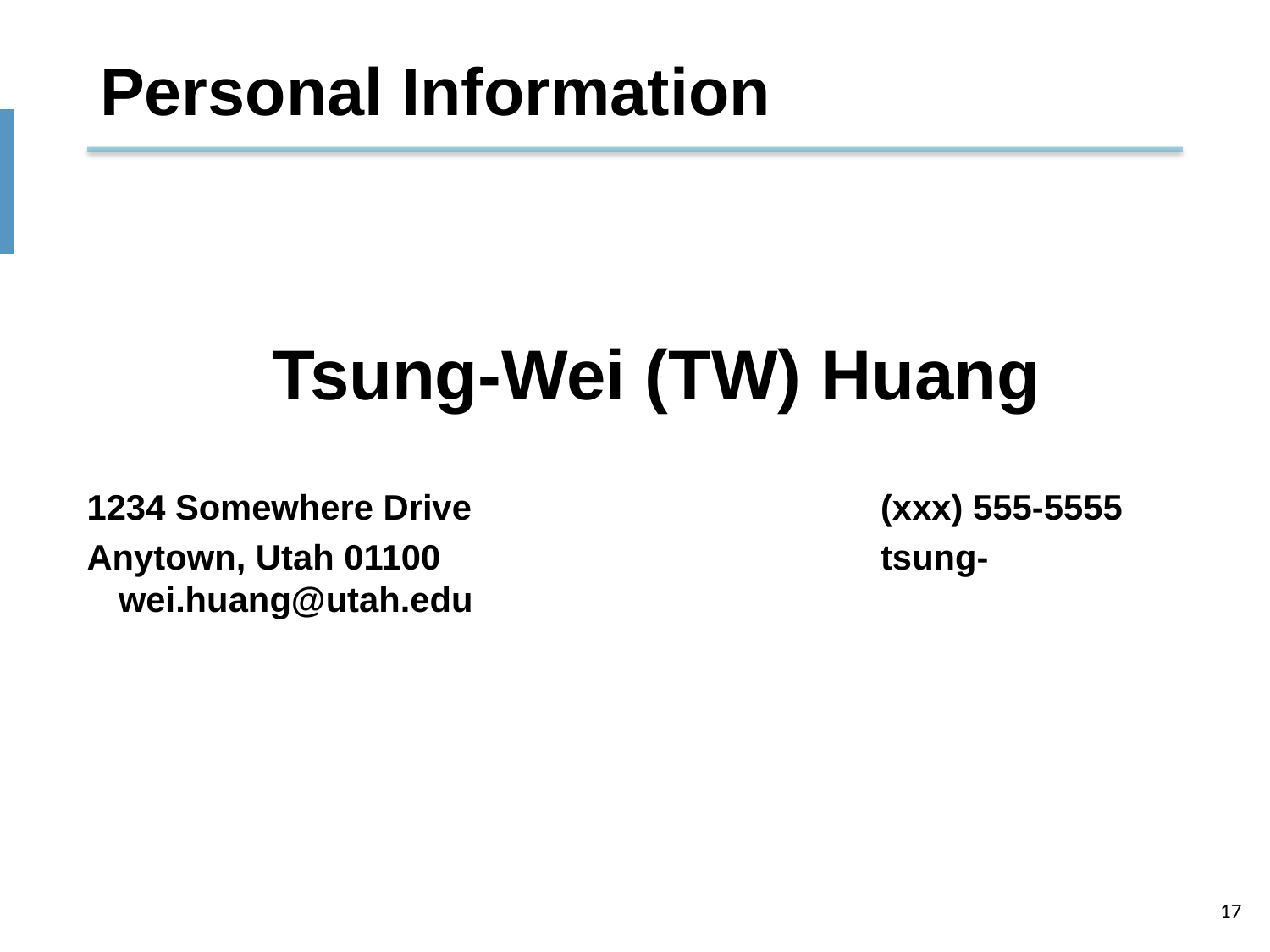

# Personal Information

Tsung-Wei (TW) Huang

1234 Somewhere Drive				(xxx) 555-5555
Anytown, Utah 01100				tsung-wei.huang@utah.edu

17